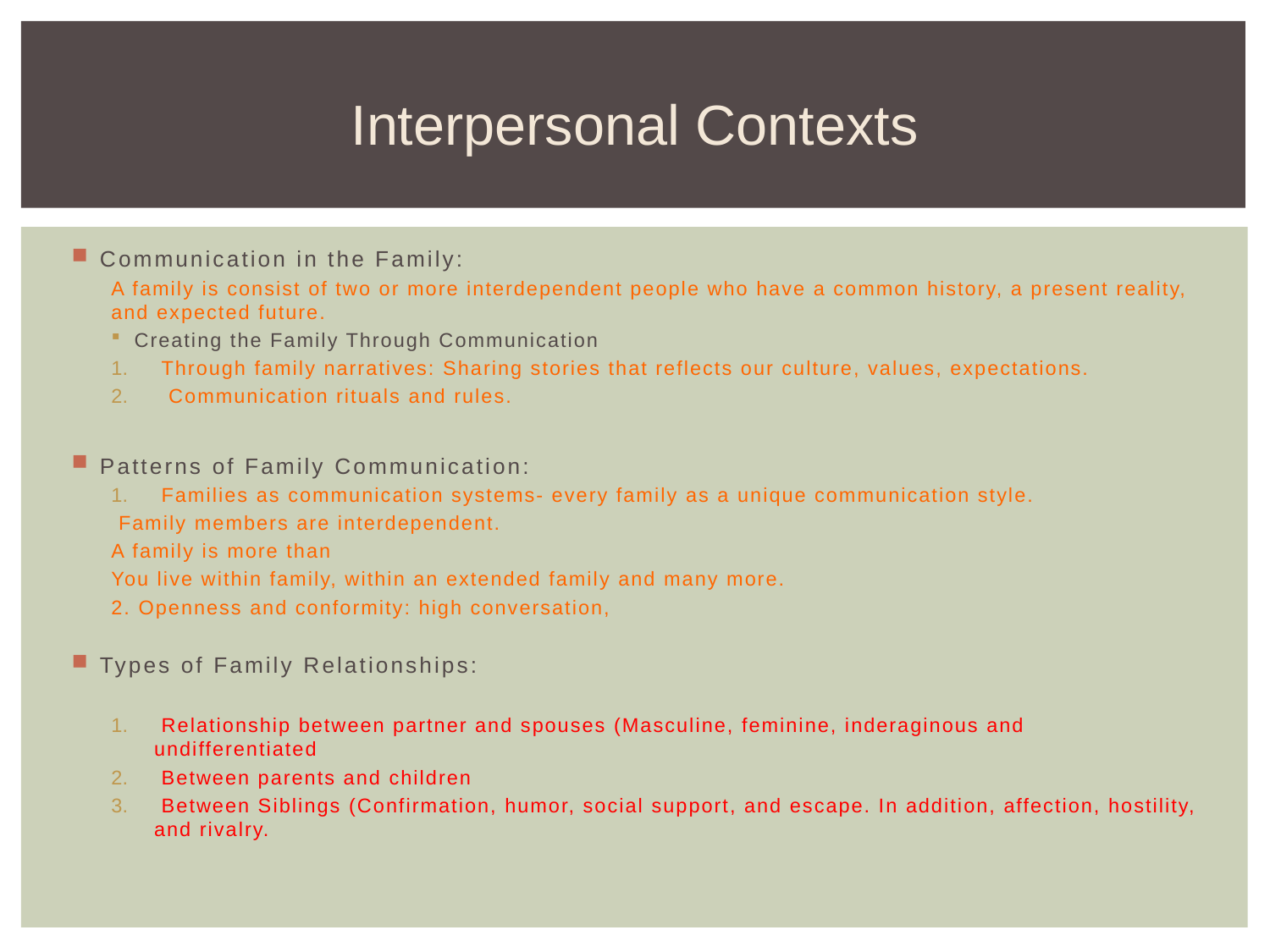

# Interpersonal Contexts
Communication in the Family:
A family is consist of two or more interdependent people who have a common history, a present reality, and expected future.
Creating the Family Through Communication
 Through family narratives: Sharing stories that reflects our culture, values, expectations.
  Communication rituals and rules.

Patterns of Family Communication:
 Families as communication systems- every family as a unique communication style.
	 Family members are interdependent.
	A family is more than
	You live within family, within an extended family and many more.
2. Openness and conformity: high conversation,

Types of Family Relationships:

 Relationship between partner and spouses (Masculine, feminine, inderaginous and    undifferentiated
 Between parents and children
 Between Siblings (Confirmation, humor, social support, and escape. In addition, affection, hostility, and rivalry.